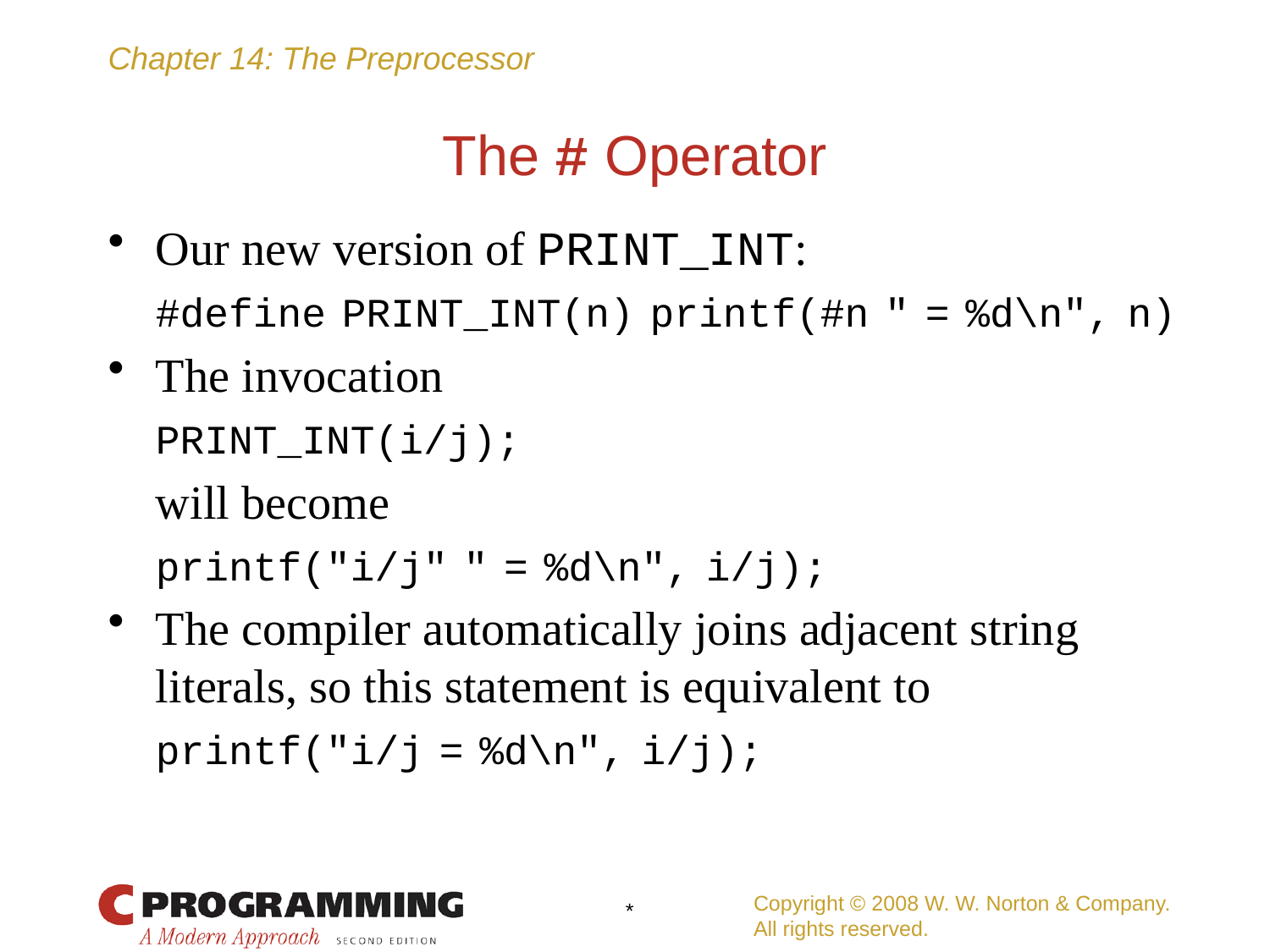

# The # Operator
Our new version of PRINT_INT:
	#define PRINT_INT(n) printf(#n " = %d\n", n)
The invocation
	PRINT_INT(i/j);
	will become
	printf("i/j" " = %d\n", i/j);
The compiler automatically joins adjacent string literals, so this statement is equivalent to
	printf("i/j = %d\n", i/j);
Copyright © 2008 W. W. Norton & Company.
All rights reserved.
*